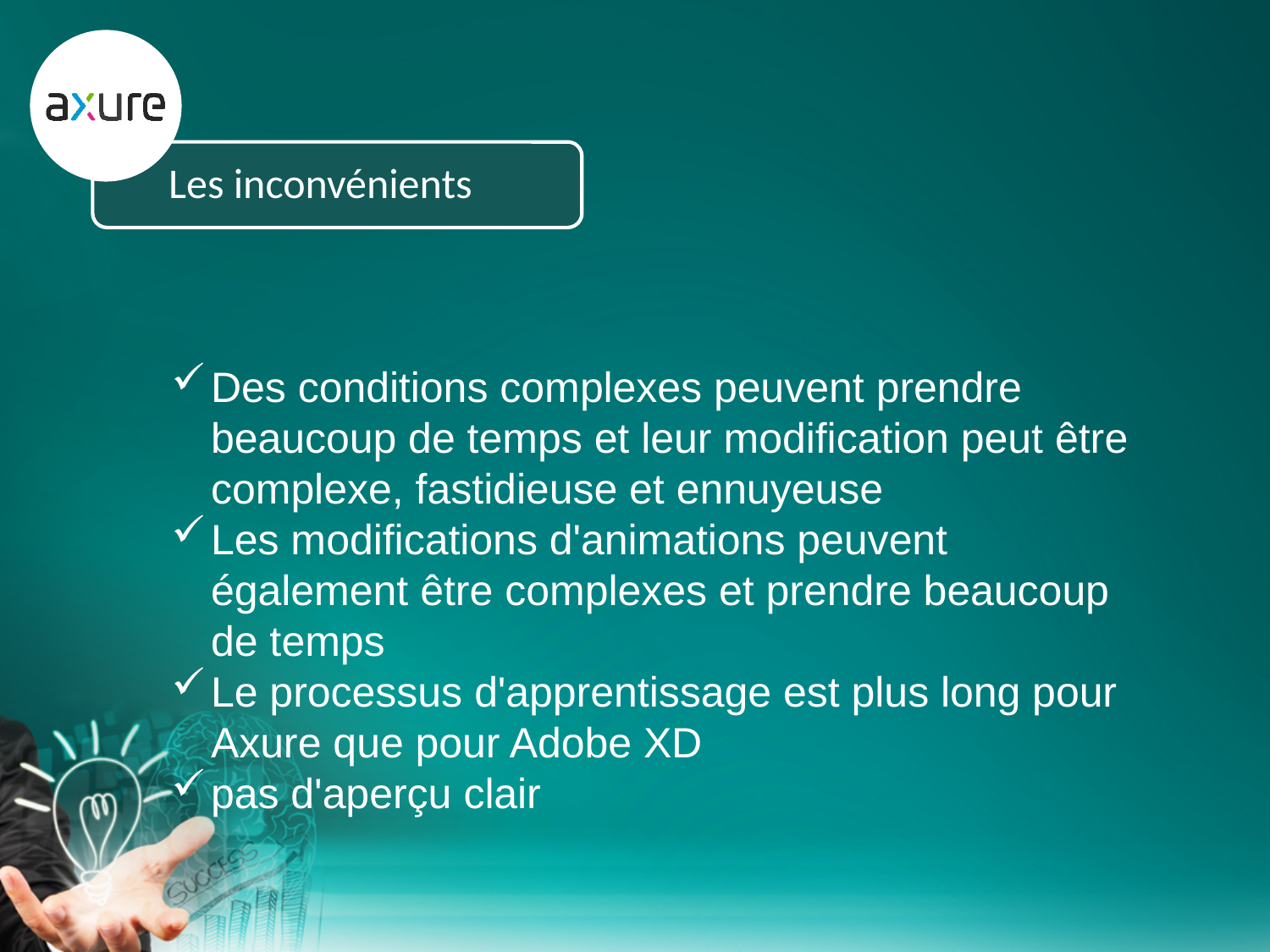

Les inconvénients
Des conditions complexes peuvent prendre beaucoup de temps et leur modification peut être complexe, fastidieuse et ennuyeuse
Les modifications d'animations peuvent également être complexes et prendre beaucoup de temps
Le processus d'apprentissage est plus long pour Axure que pour Adobe XD
pas d'aperçu clair